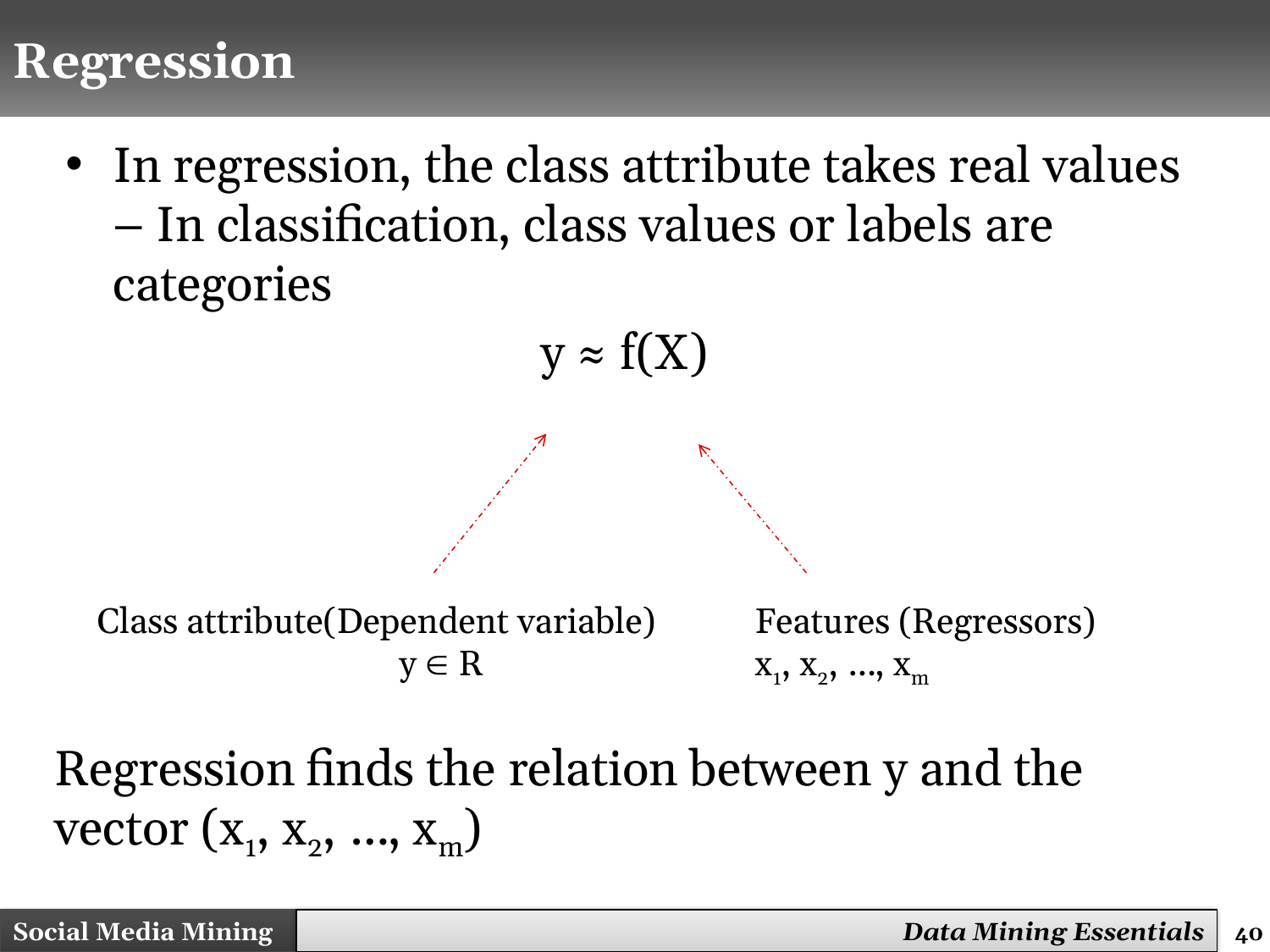

# Regression
In regression, the class attribute takes real values – In classification, class values or labels are categories
y ≈ f(X)
Class attribute(Dependent variable)
y ∈ R
Features (Regressors)
x1, x2, …, xm
Regression finds the relation between y and the vector (x1, x2, …, xm)